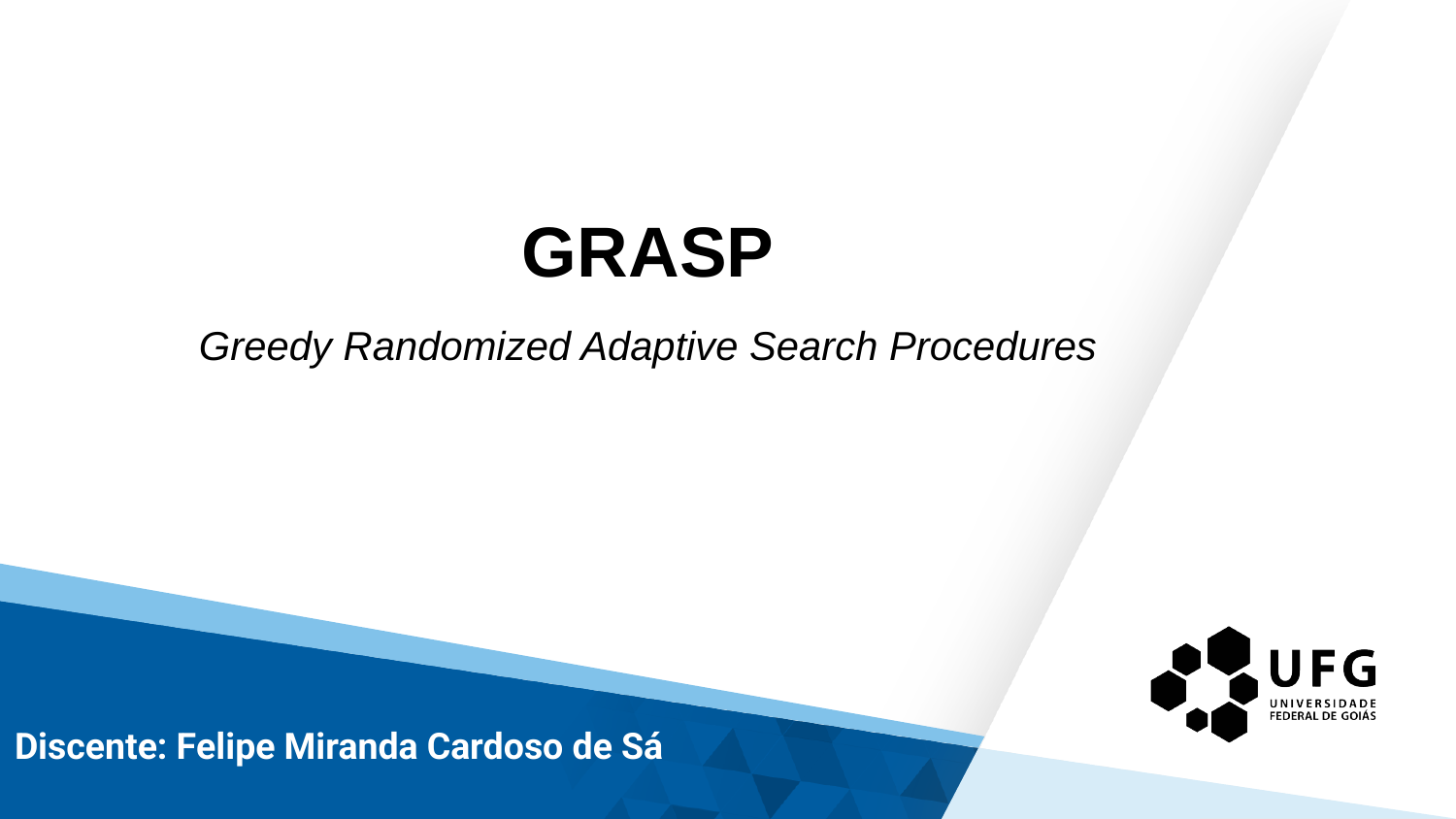

GRASP

Greedy Randomized Adaptive Search Procedures

# Discente: Felipe Miranda Cardoso de Sá